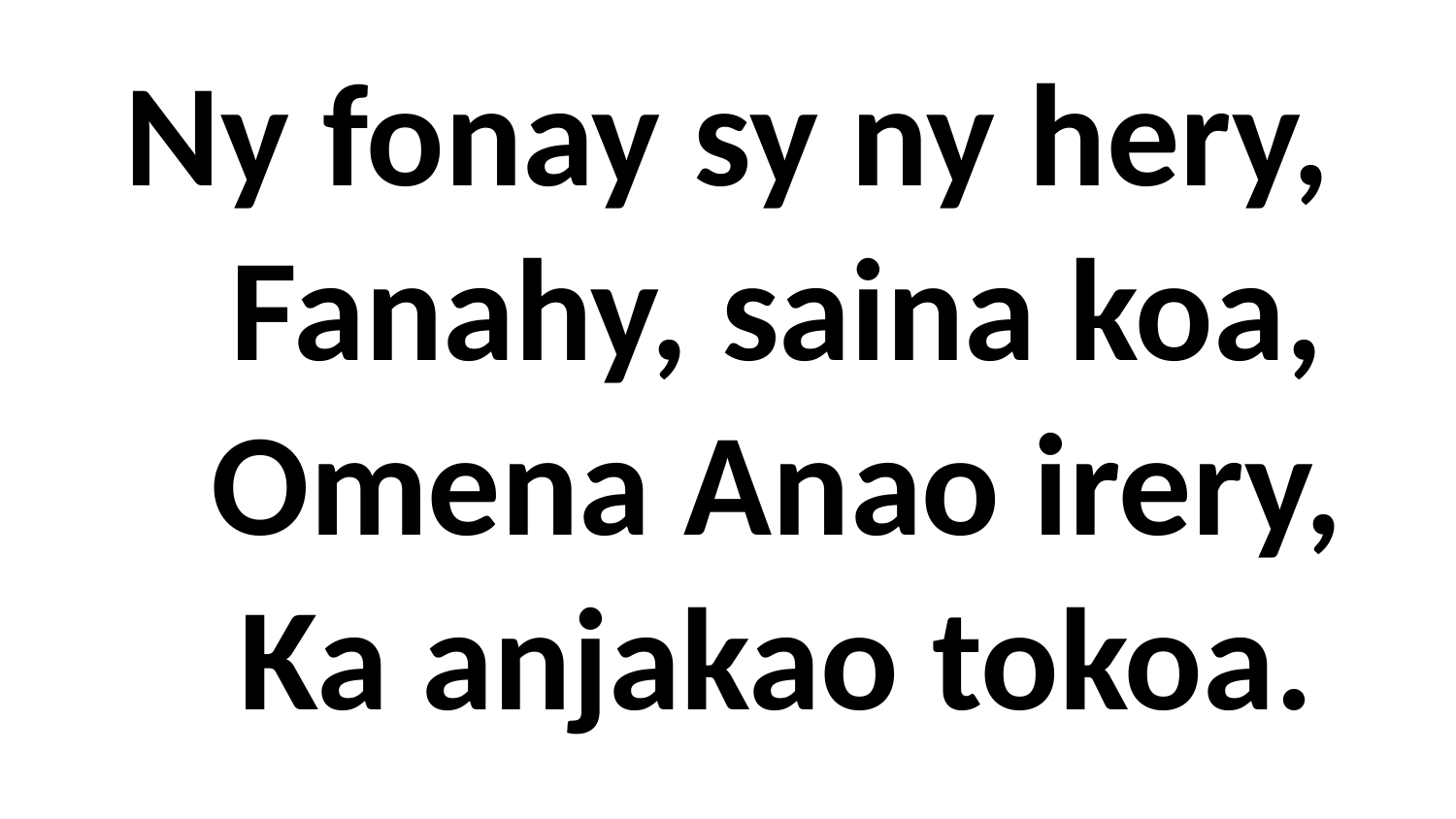

# Ny fonay sy ny hery, Fanahy, saina koa, Omena Anao irery, Ka anjakao tokoa.